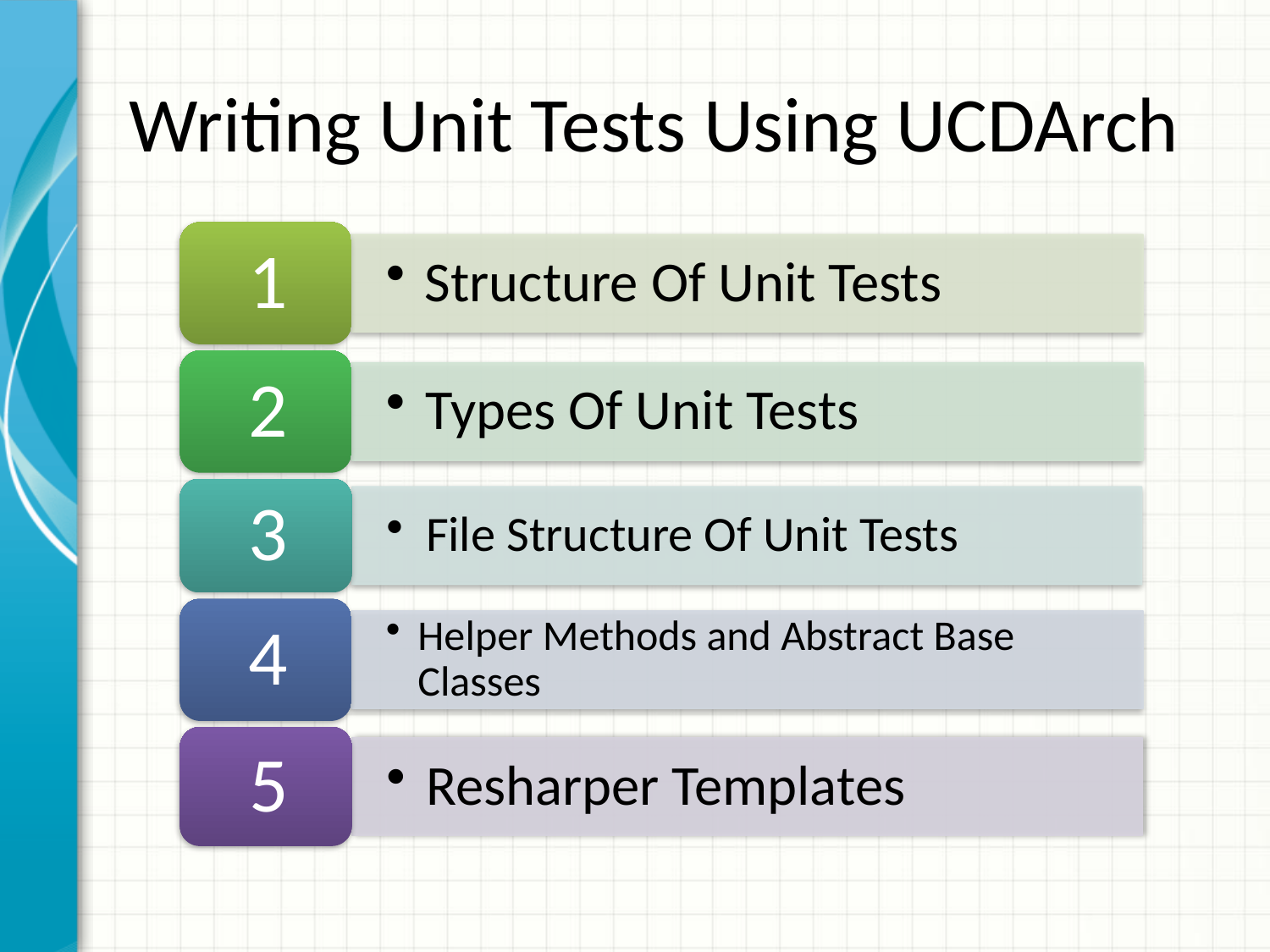

# Writing Unit Tests Using UCDArch
Structure Of Unit Tests
1
Types Of Unit Tests
2
File Structure Of Unit Tests
3
Helper Methods and Abstract Base Classes
4
Resharper Templates
5